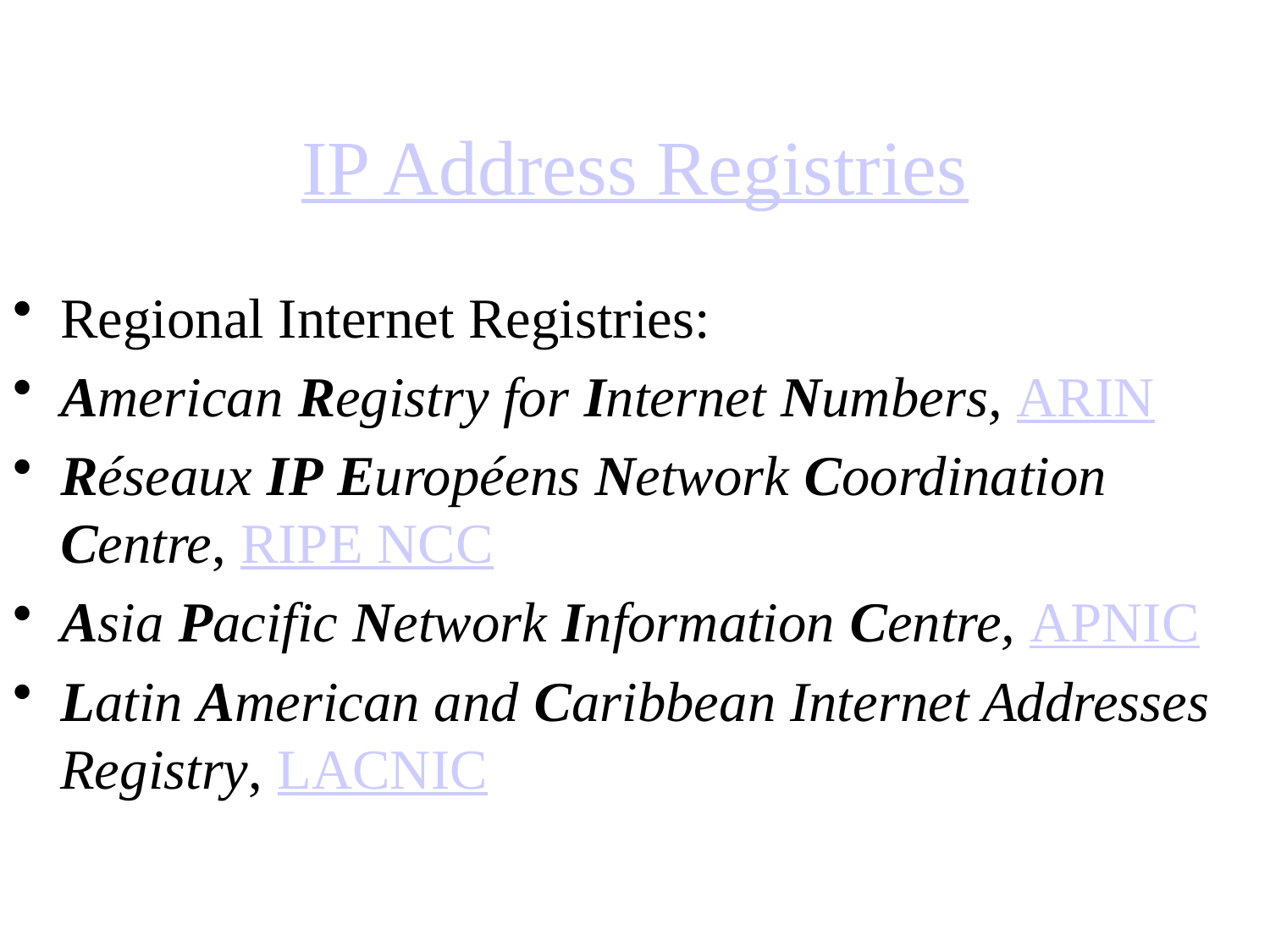

# IP Address Registries
Regional Internet Registries:
American Registry for Internet Numbers, ARIN
Réseaux IP Européens Network Coordination Centre, RIPE NCC
Asia Pacific Network Information Centre, APNIC
Latin American and Caribbean Internet Addresses Registry, LACNIC